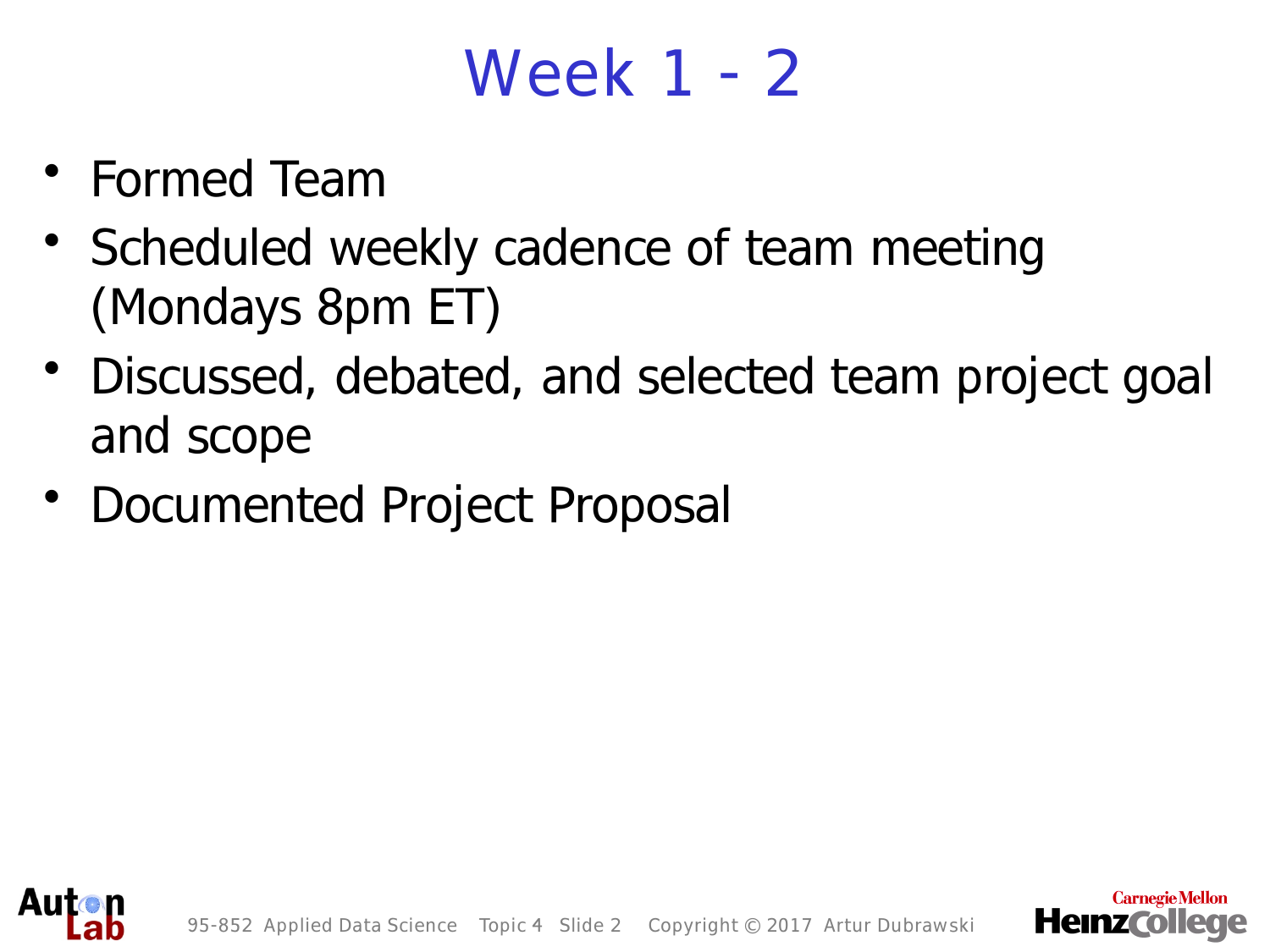

# Week 1 - 2
Formed Team
Scheduled weekly cadence of team meeting (Mondays 8pm ET)
Discussed, debated, and selected team project goal and scope
Documented Project Proposal